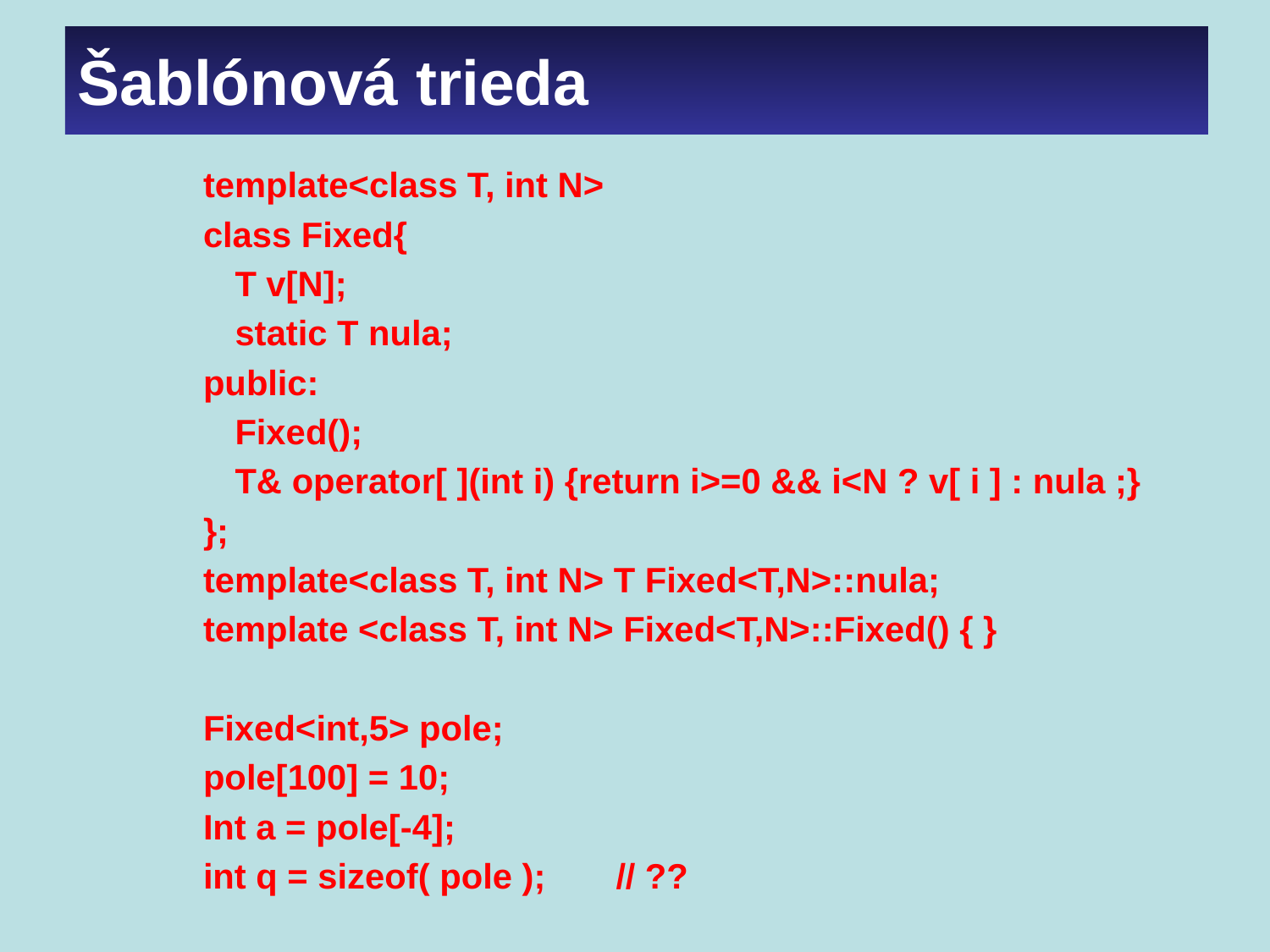

# Šablónová trieda
template<class T, int N>
class Fixed{
	T v[N];
	static T nula;
public:
	Fixed();
	T& operator[ ](int i) {return i>=0 && i<N ? v[ i ] : nula ;}
};
template<class T, int N> T Fixed<T,N>::nula;
template <class T, int N> Fixed<T,N>::Fixed() { }

Fixed<int,5> pole;
pole[100] = 10;
Int a = pole[-4];
int q = sizeof( pole );	// ??